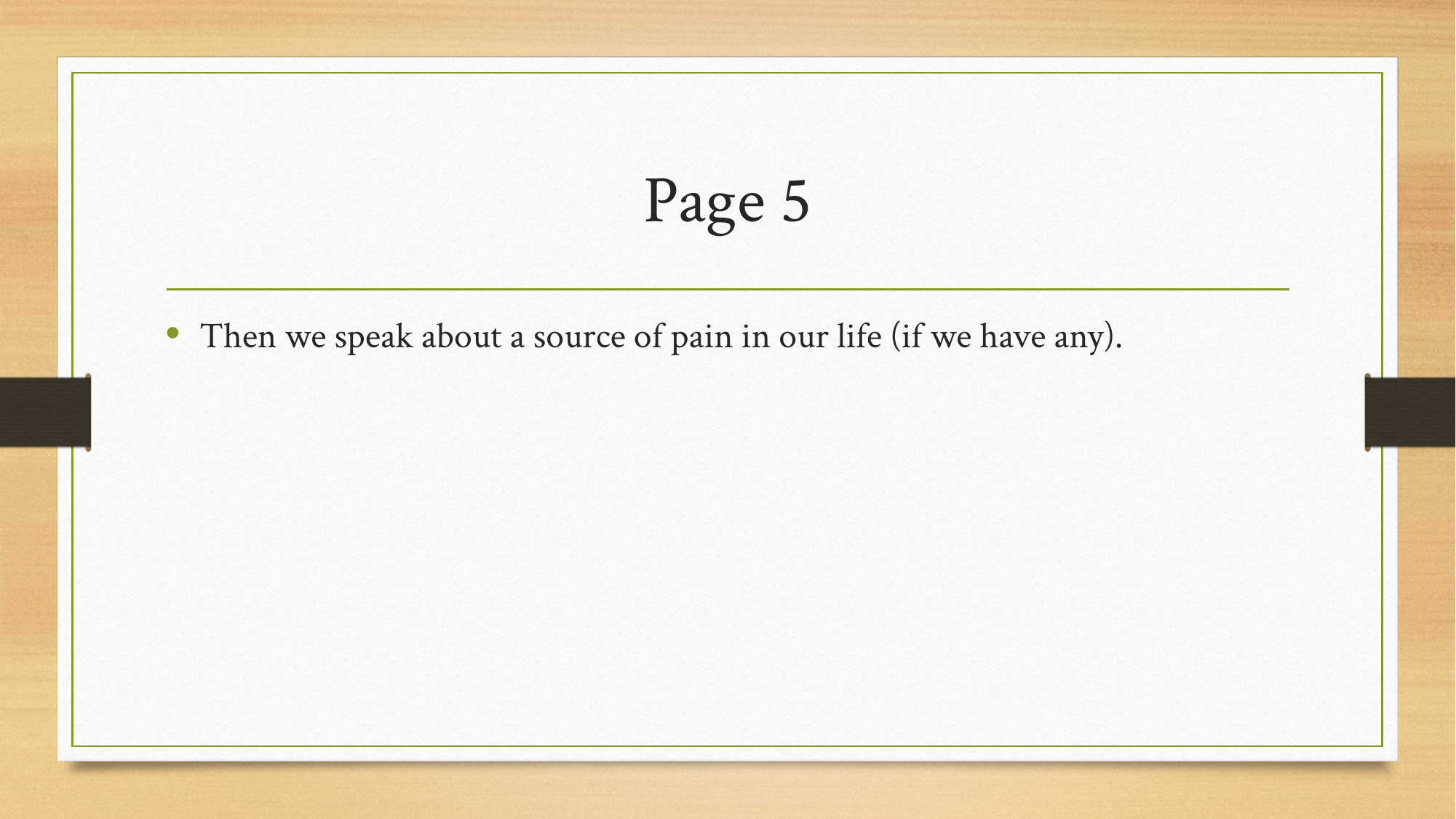

# Page 5
Then we speak about a source of pain in our life (if we have any).